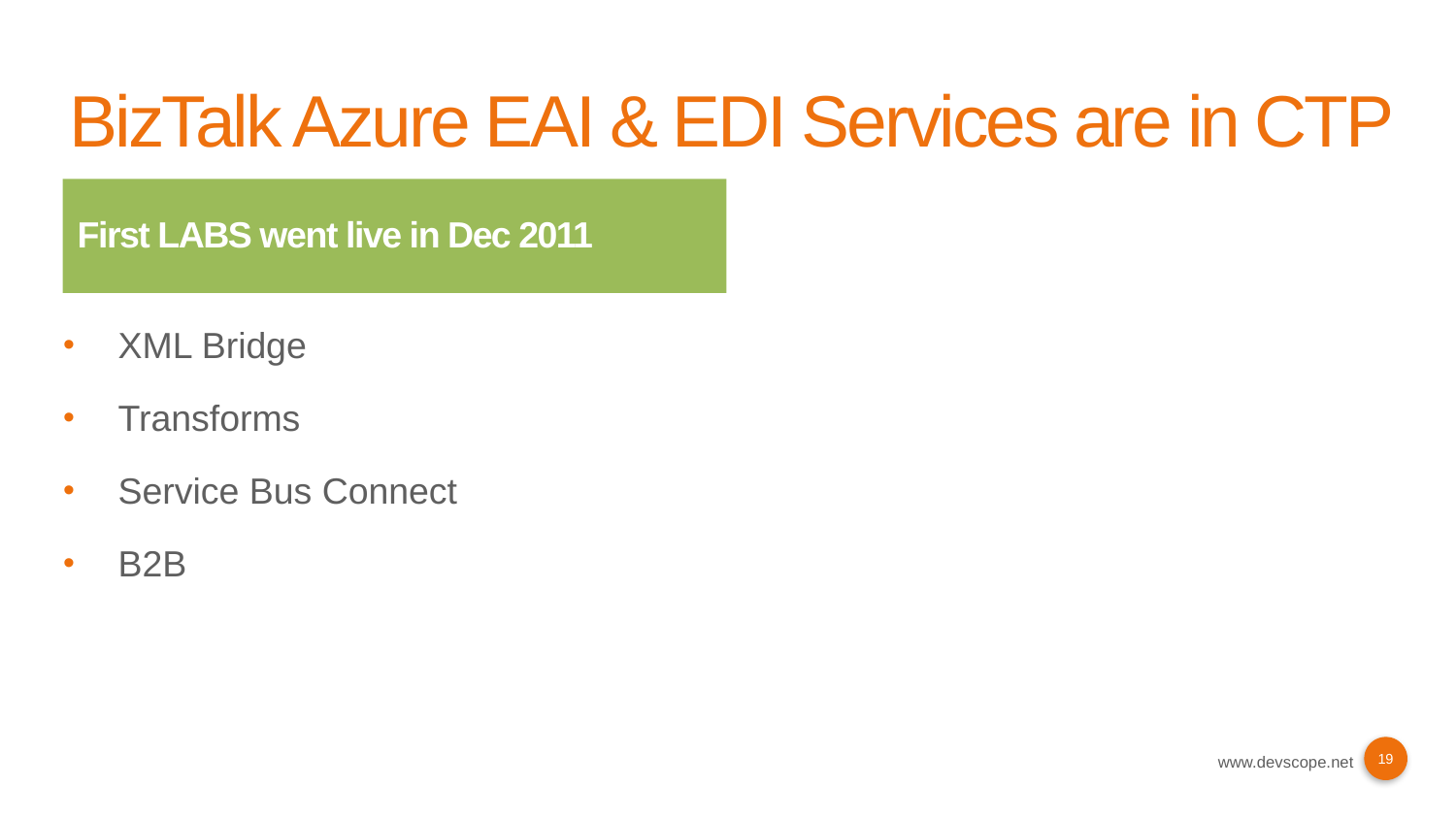

# BizTalk Azure EAI & EDI Services are in CTP
First LABS went live in Dec 2011
XML Bridge
Transforms
Service Bus Connect
B2B

19
www.devscope.net